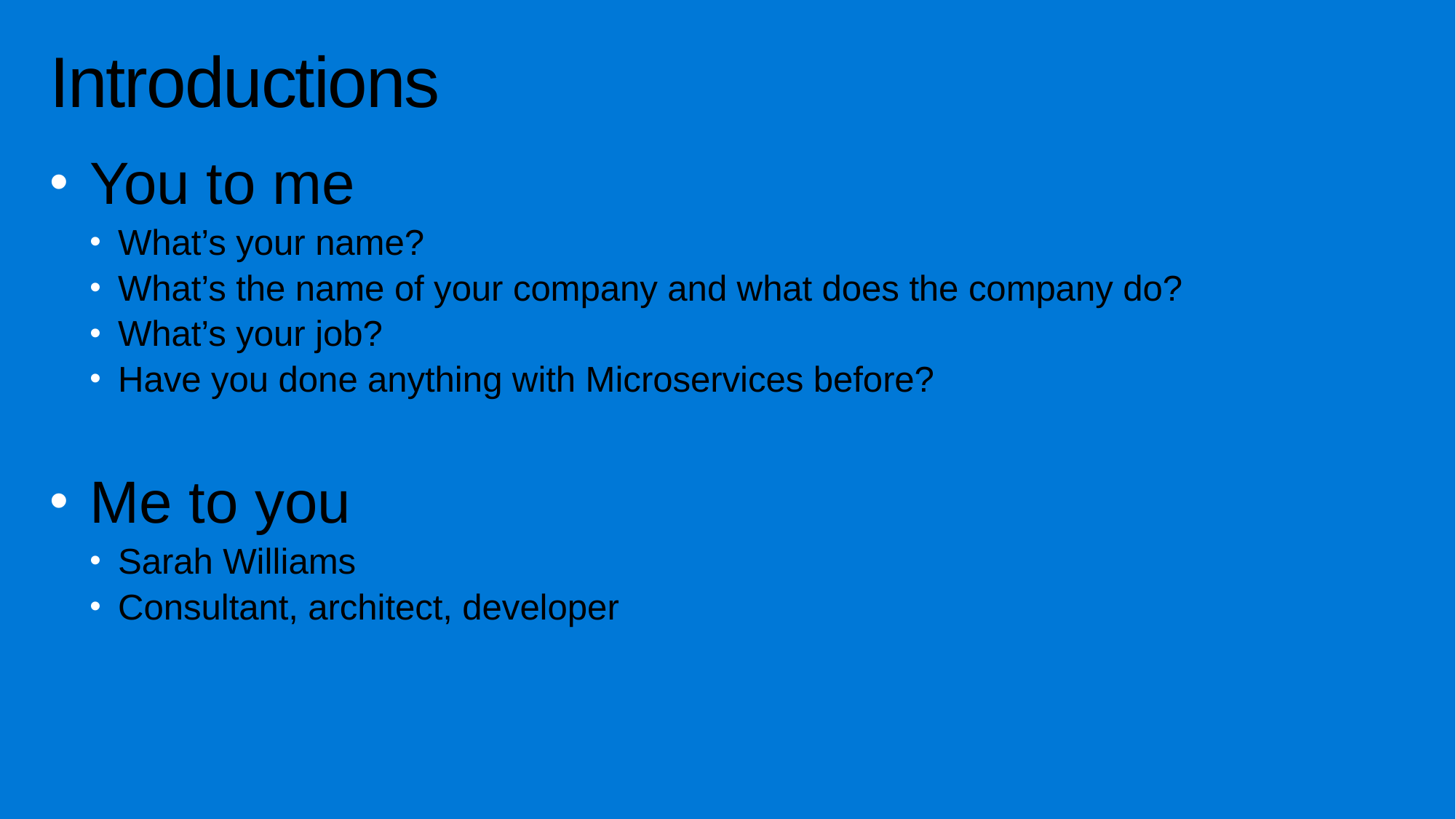

# Introductions
You to me
What’s your name?
What’s the name of your company and what does the company do?
What’s your job?
Have you done anything with Microservices before?

Me to you
Sarah Williams
Consultant, architect, developer